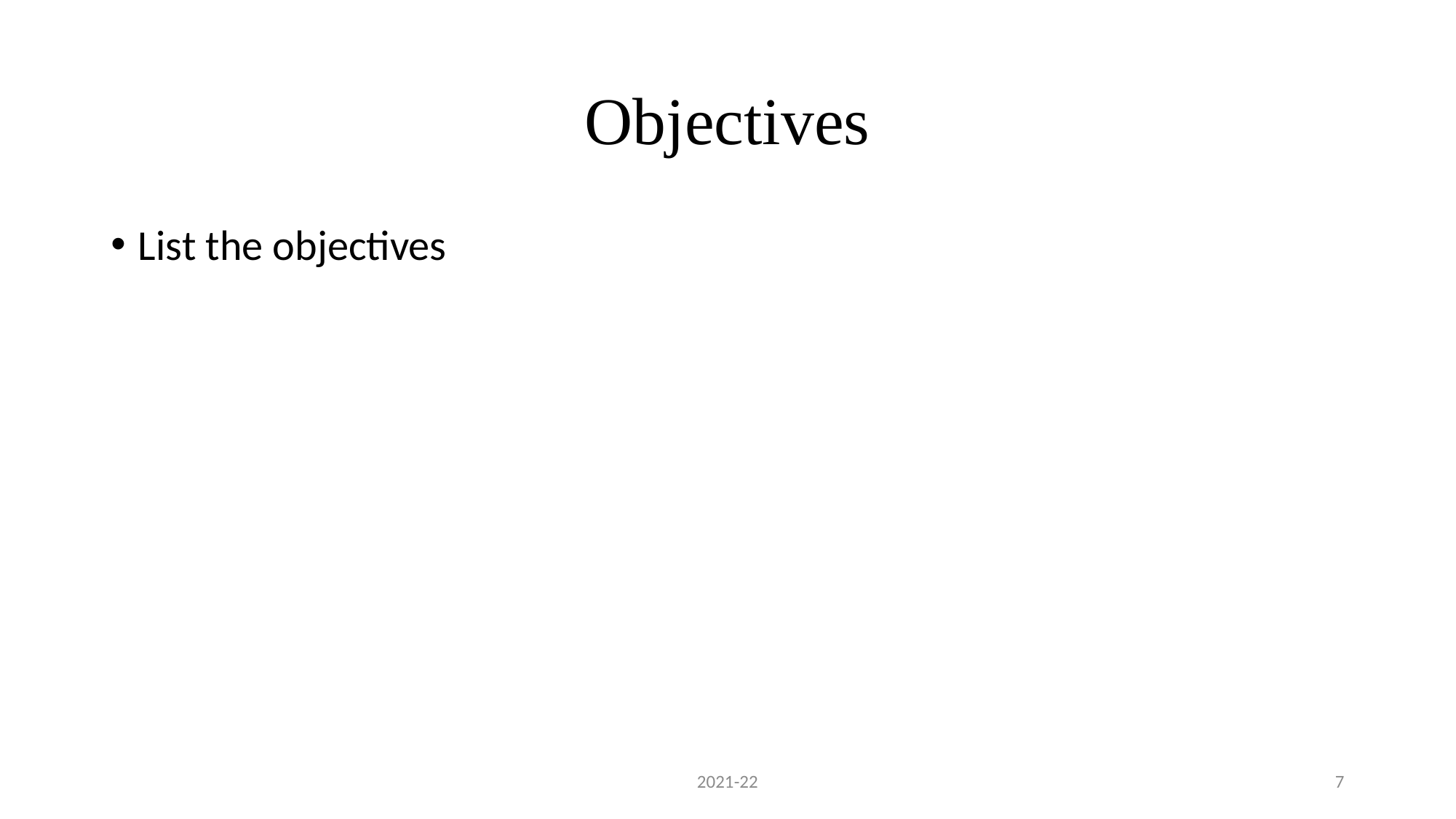

# Objectives
List the objectives

2021-22
7